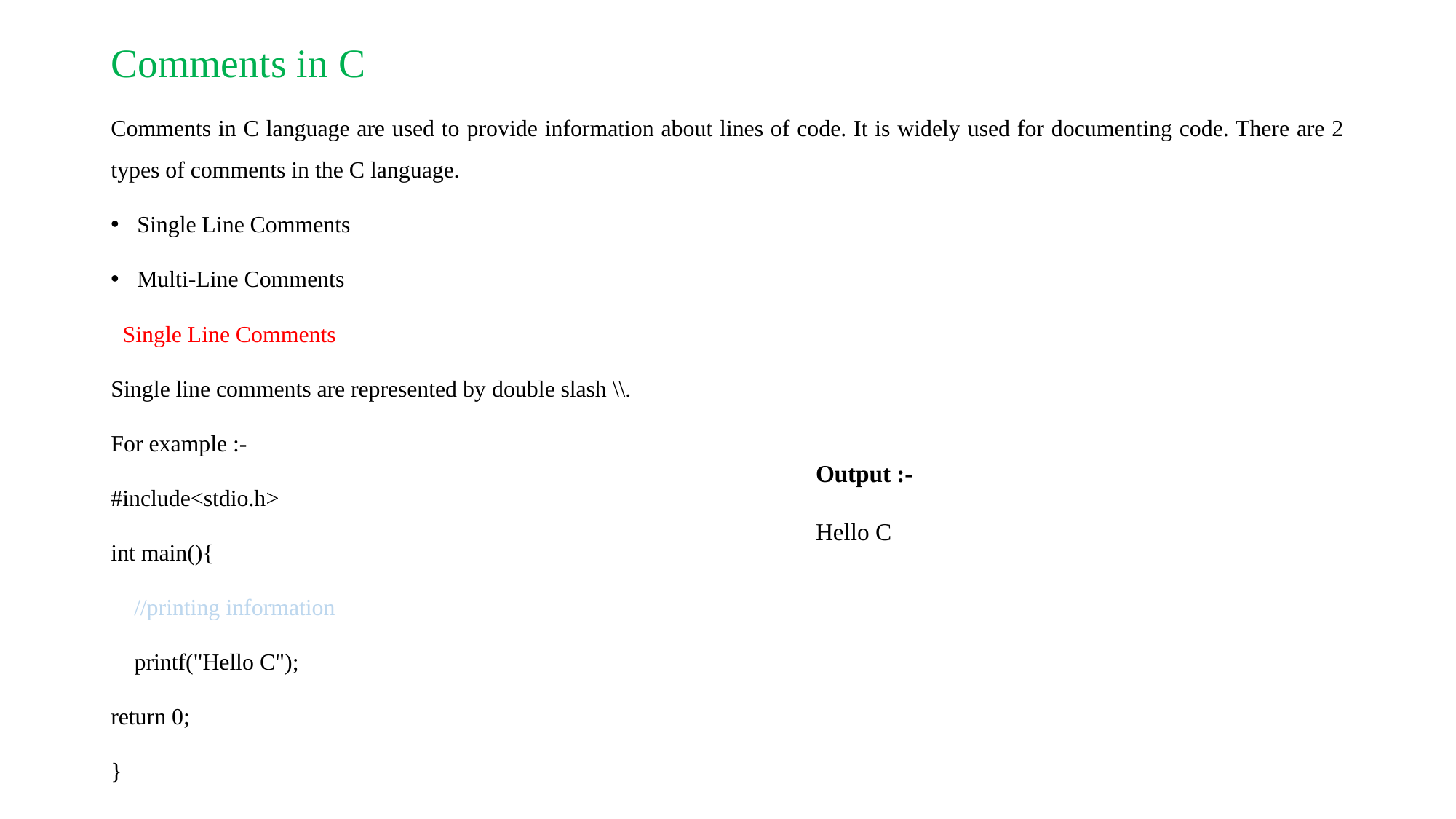

Comments in C
Comments in C language are used to provide information about lines of code. It is widely used for documenting code. There are 2 types of comments in the C language.
Single Line Comments
Multi-Line Comments
  Single Line Comments
Single line comments are represented by double slash \\.
For example :-
#include<stdio.h>
int main(){
    //printing information
    printf("Hello C");
return 0;
}

Output :-

Hello C